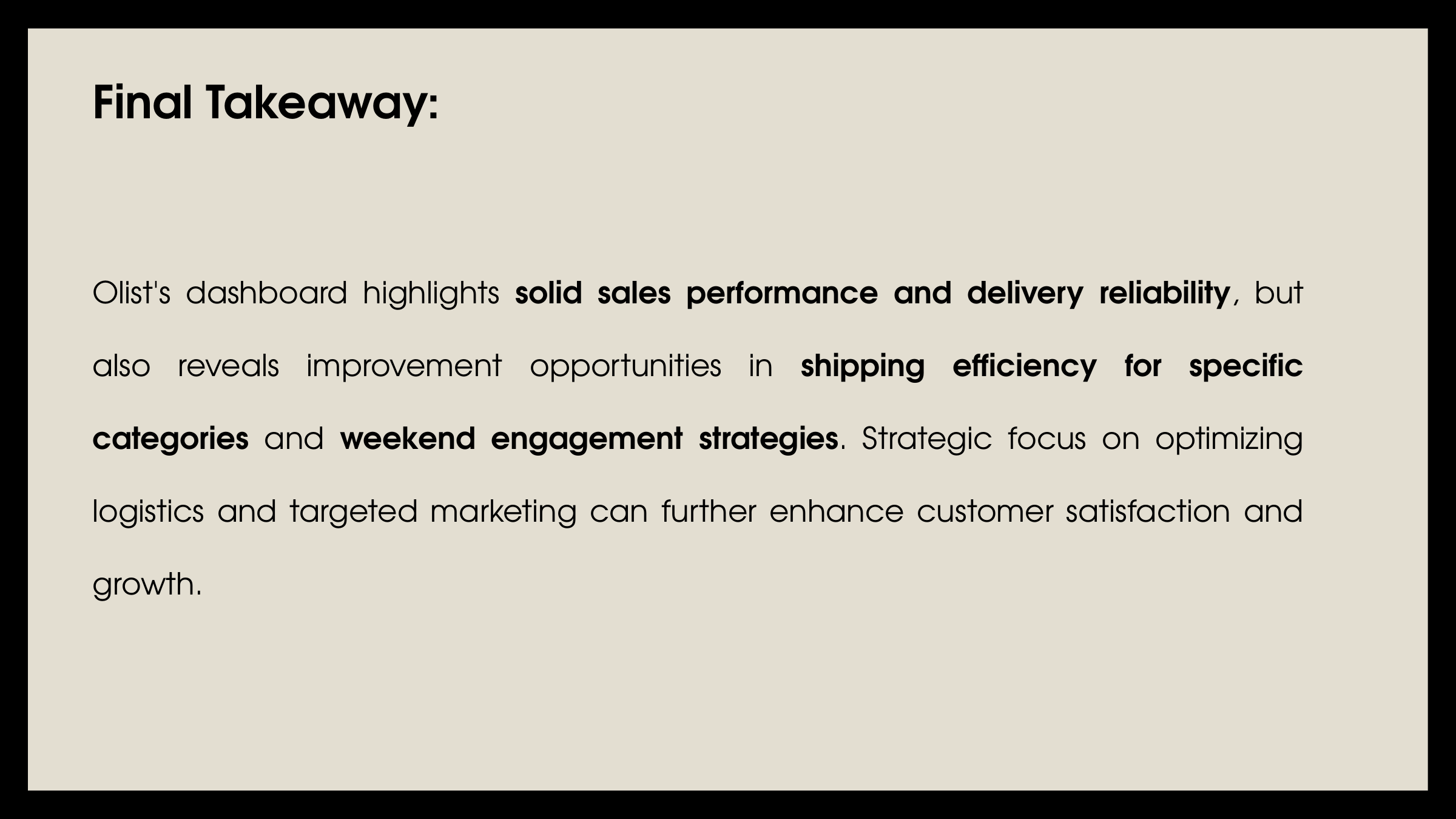

Final Takeaway:

Olist's dashboard highlights solid sales performance and delivery reliability, but also reveals improvement opportunities in shipping efficiency for specific categories and weekend engagement strategies. Strategic focus on optimizing logistics and targeted marketing can further enhance customer satisfaction and growth.